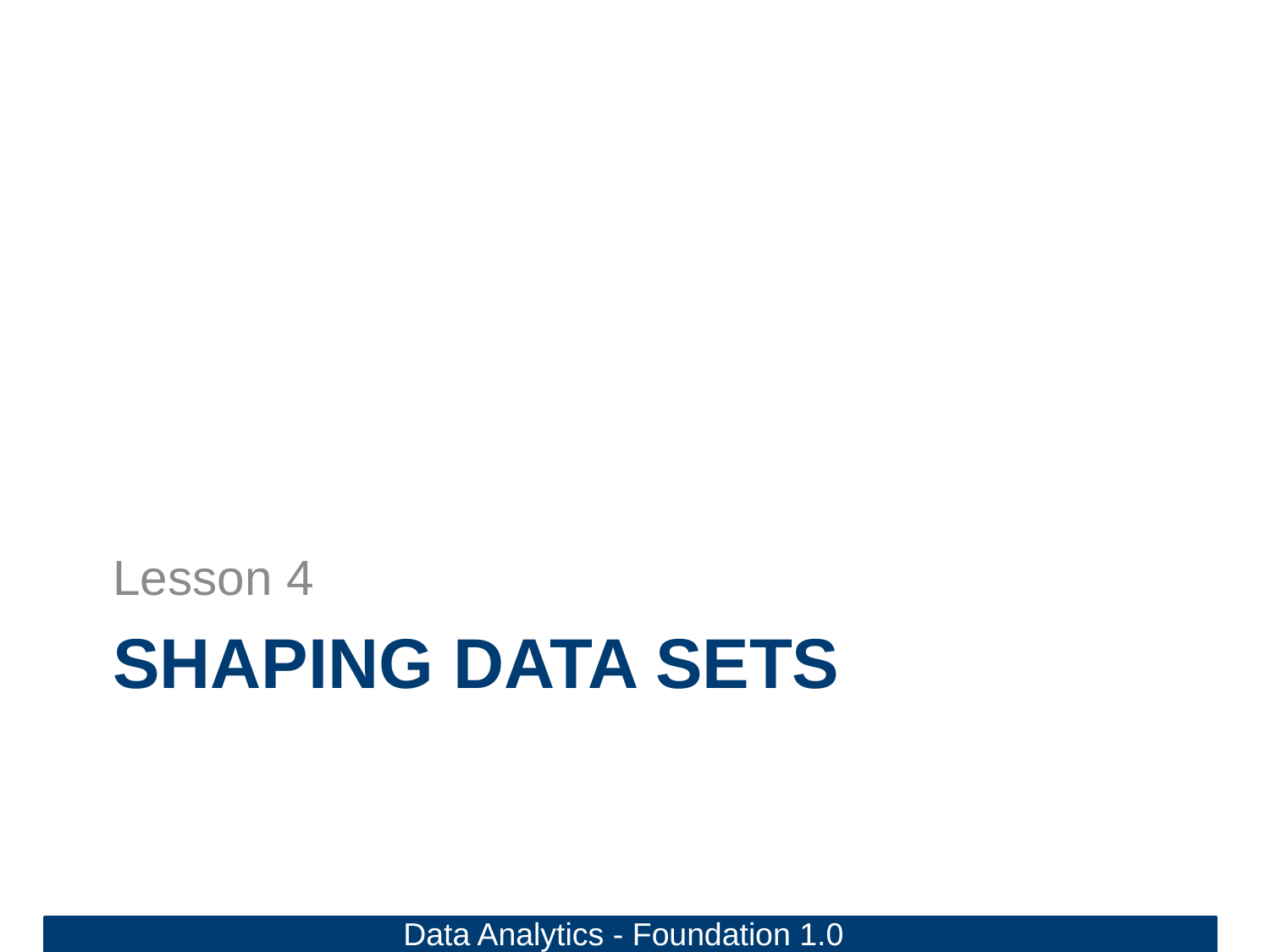

Lesson 4
# Shaping Data Sets
Data Analytics - Foundation 1.0